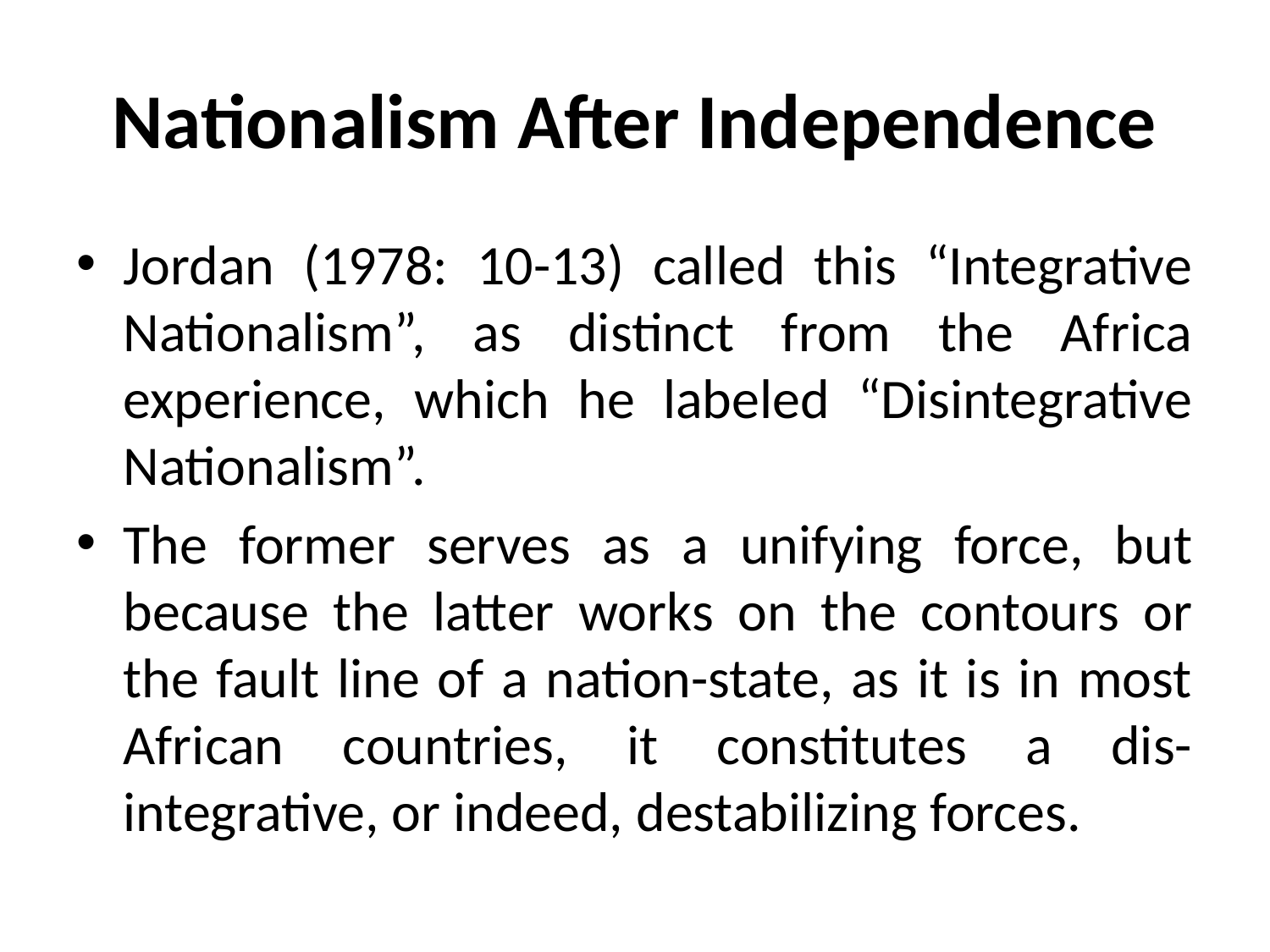

# Nationalism After Independence
Jordan (1978: 10-13) called this “Integrative Nationalism”, as distinct from the Africa experience, which he labeled “Disintegrative Nationalism”.
The former serves as a unifying force, but because the latter works on the contours or the fault line of a nation-state, as it is in most African countries, it constitutes a dis-integrative, or indeed, destabilizing forces.